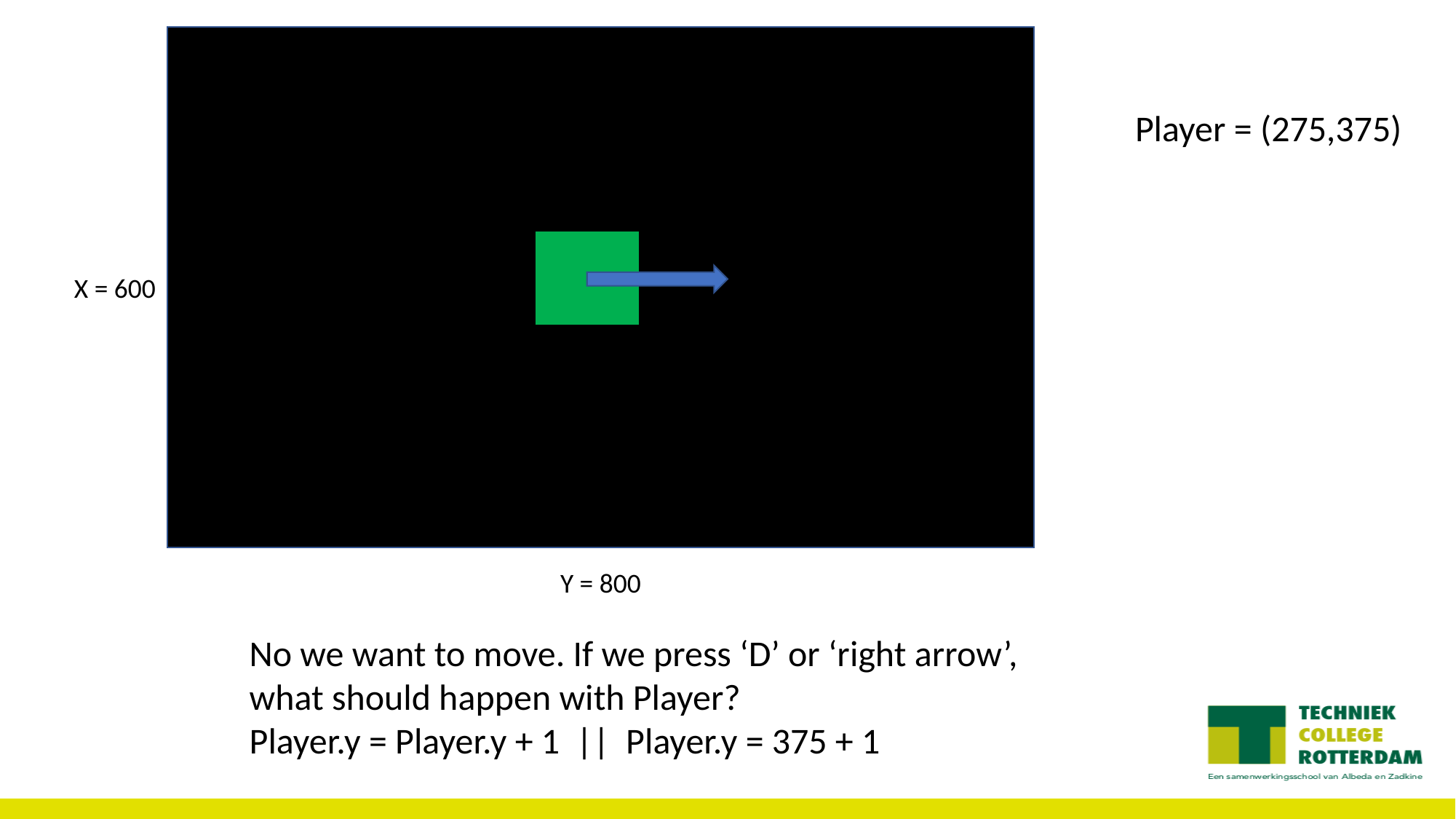

Player = (275,375)

X = 600

Y = 800
No we want to move. If we press ‘D’ or ‘right arrow’,
what should happen with Player?
Player.y = Player.y + 1  ||  Player.y = 375 + 1